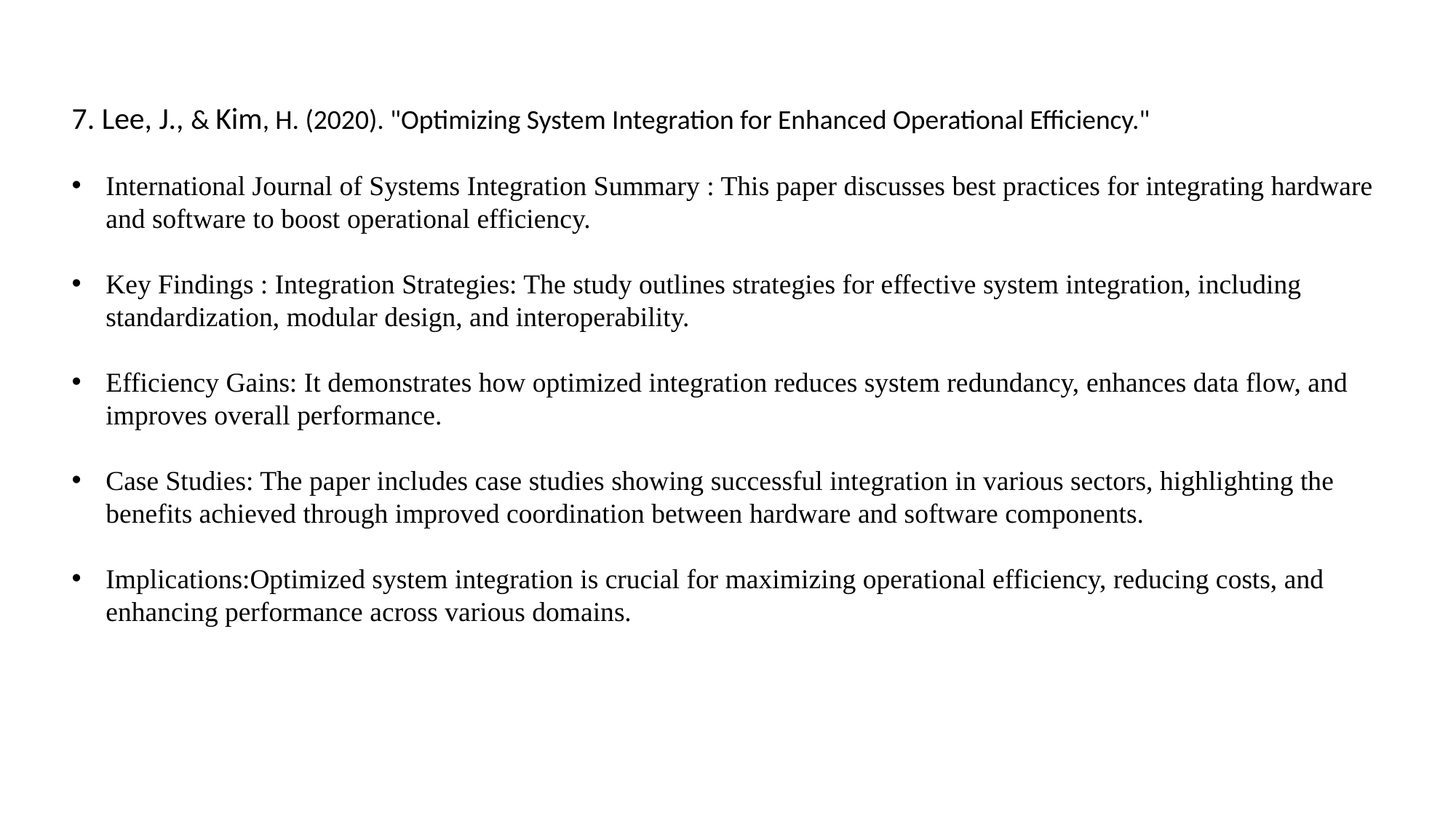

7. Lee, J., & Kim, H. (2020). "Optimizing System Integration for Enhanced Operational Efficiency."

International Journal of Systems Integration Summary : This paper discusses best practices for integrating hardware and software to boost operational efficiency.

Key Findings : Integration Strategies: The study outlines strategies for effective system integration, including standardization, modular design, and interoperability.

Efficiency Gains: It demonstrates how optimized integration reduces system redundancy, enhances data flow, and improves overall performance.

Case Studies: The paper includes case studies showing successful integration in various sectors, highlighting the benefits achieved through improved coordination between hardware and software components.

Implications:Optimized system integration is crucial for maximizing operational efficiency, reducing costs, and enhancing performance across various domains.